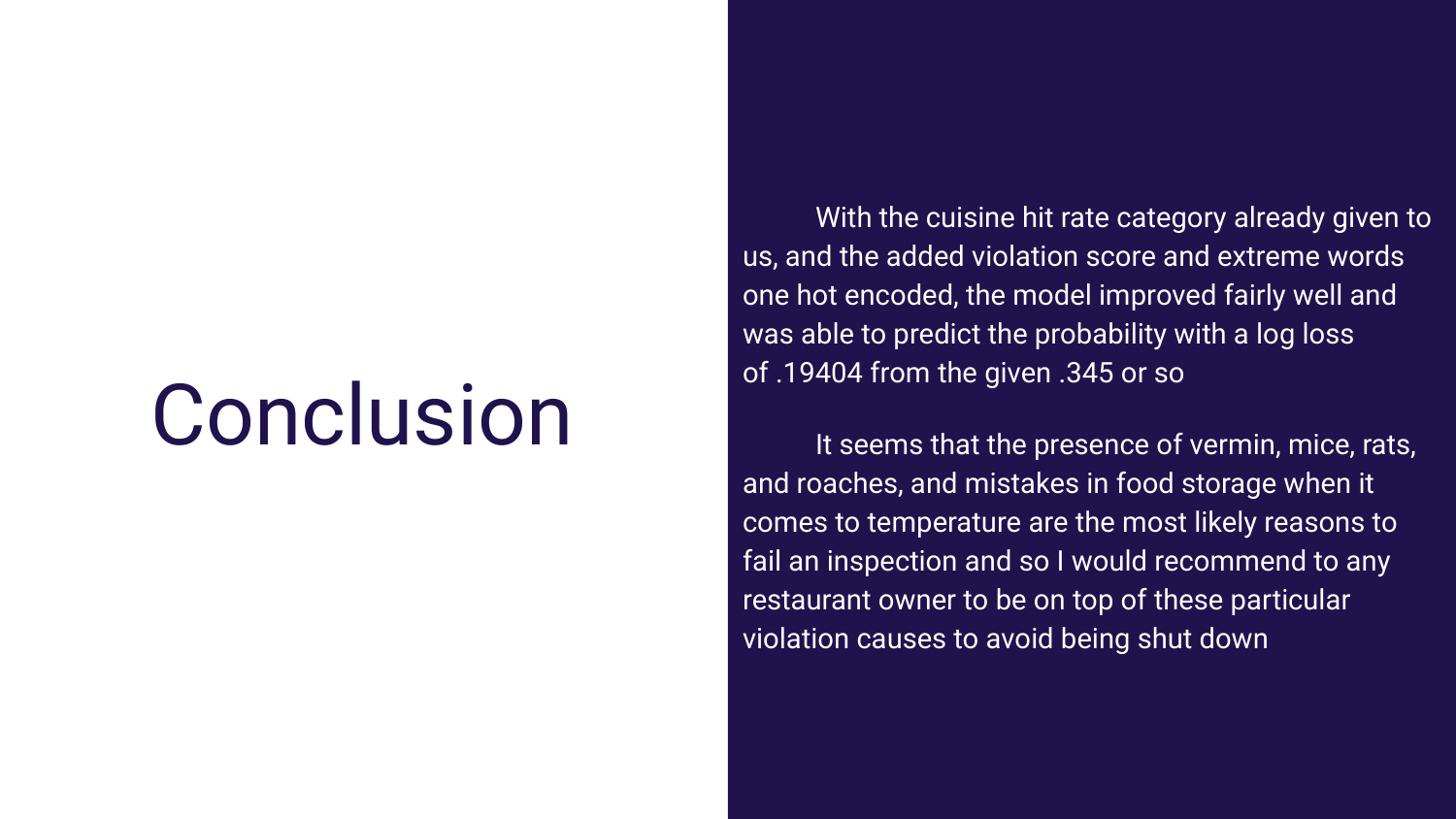

With the cuisine hit rate category already given to us, and the added violation score and extreme words one hot encoded, the model improved fairly well and was able to predict the probability with a log loss of .19404 from the given .345 or so
It seems that the presence of vermin, mice, rats, and roaches, and mistakes in food storage when it comes to temperature are the most likely reasons to fail an inspection and so I would recommend to any restaurant owner to be on top of these particular violation causes to avoid being shut down
# Conclusion